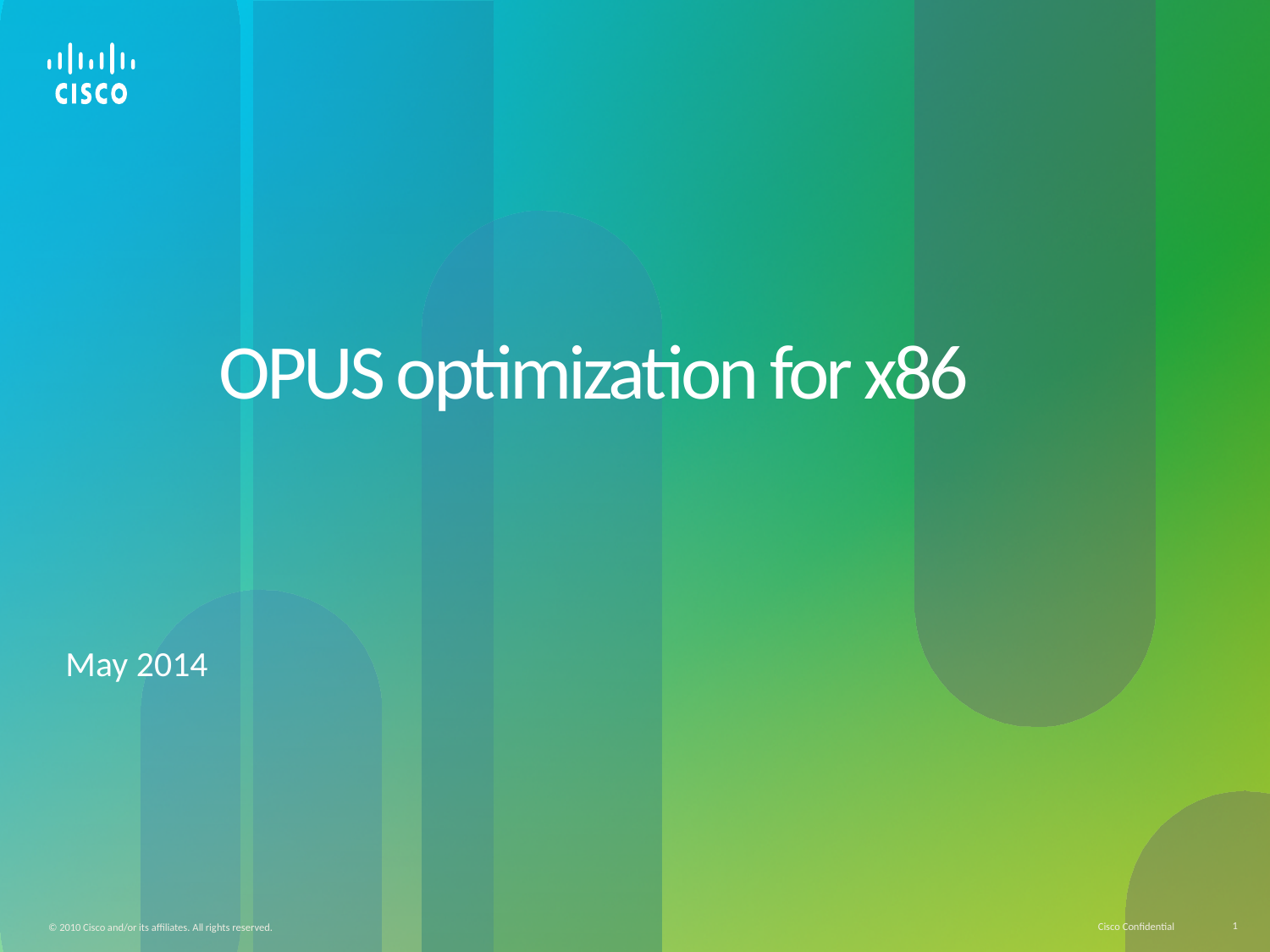

# OPUS optimization for x86
May 2014